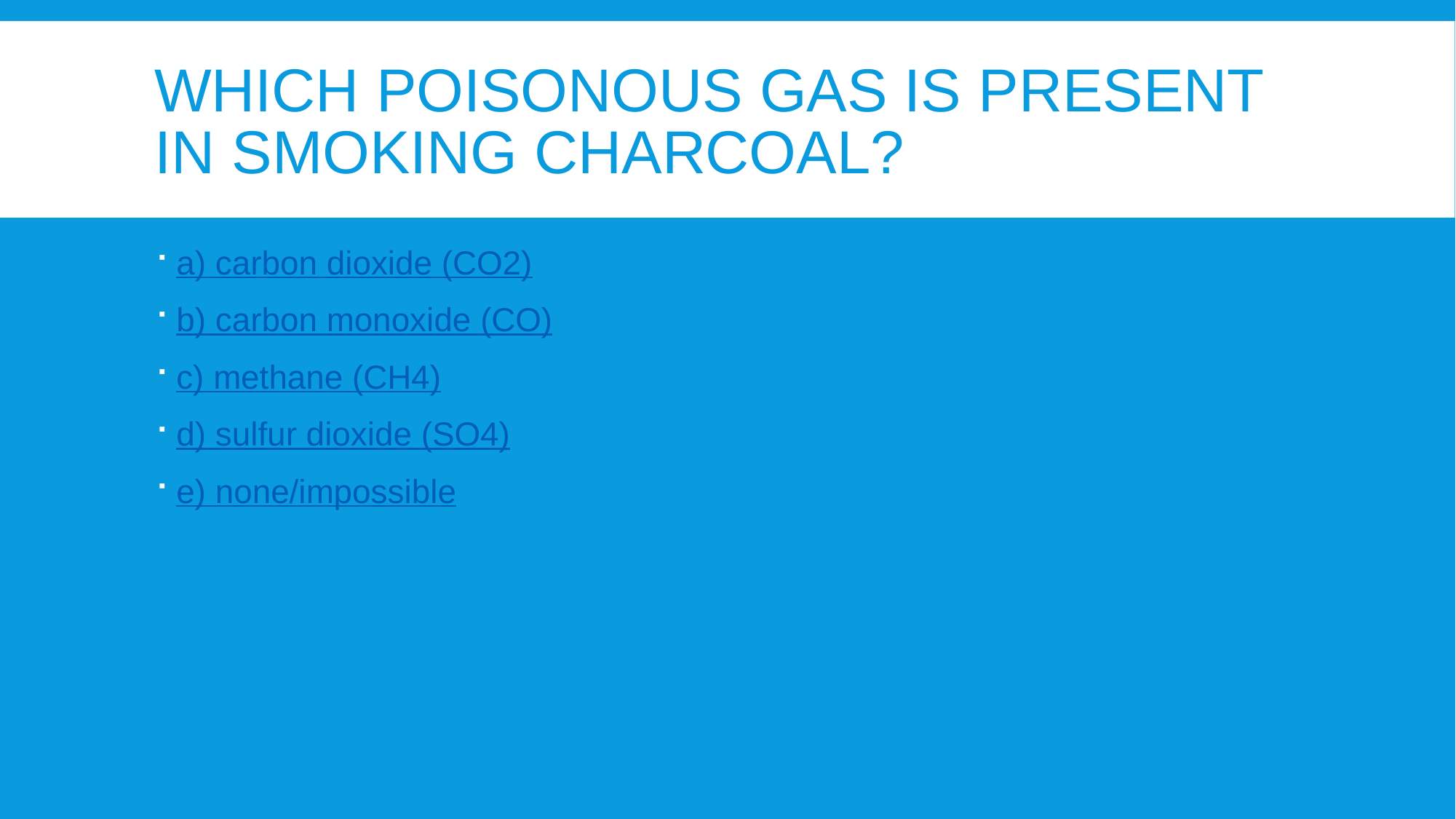

# Which poisonous gas is present in smoking charcoal?
a) carbon dioxide (CO2)
b) carbon monoxide (CO)
c) methane (CH4)
d) sulfur dioxide (SO4)
e) none/impossible